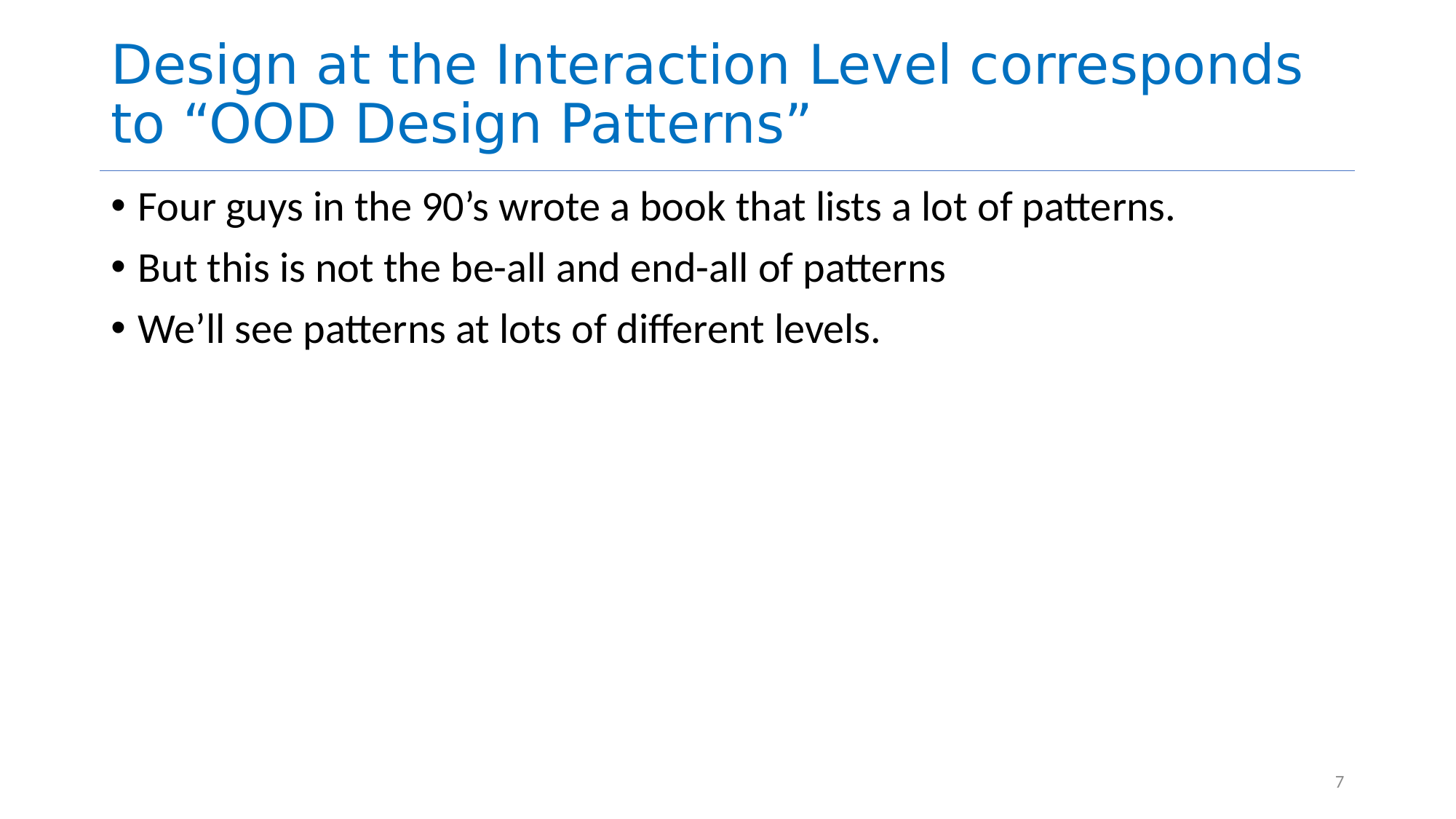

# Design at the Interaction Level corresponds to “OOD Design Patterns”
Four guys in the 90’s wrote a book that lists a lot of patterns.
But this is not the be-all and end-all of patterns
We’ll see patterns at lots of different levels.
7